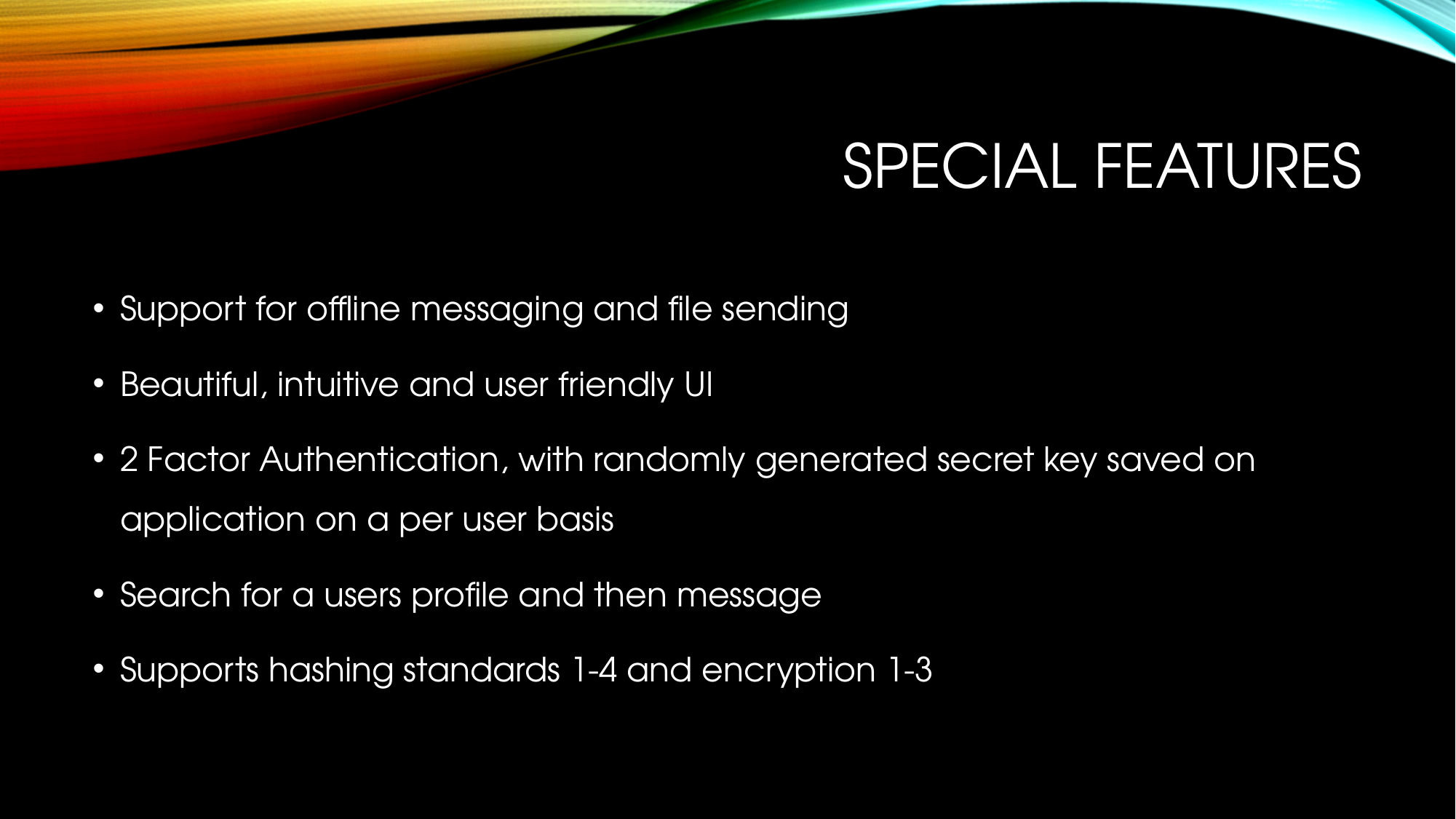

# Special Features
Support for offline messaging and file sending
Beautiful, intuitive and user friendly UI
2 Factor Authentication, with randomly generated secret key saved on application on a per user basis
Search for a users profile and then message
Supports hashing standards 1-4 and encryption 1-3